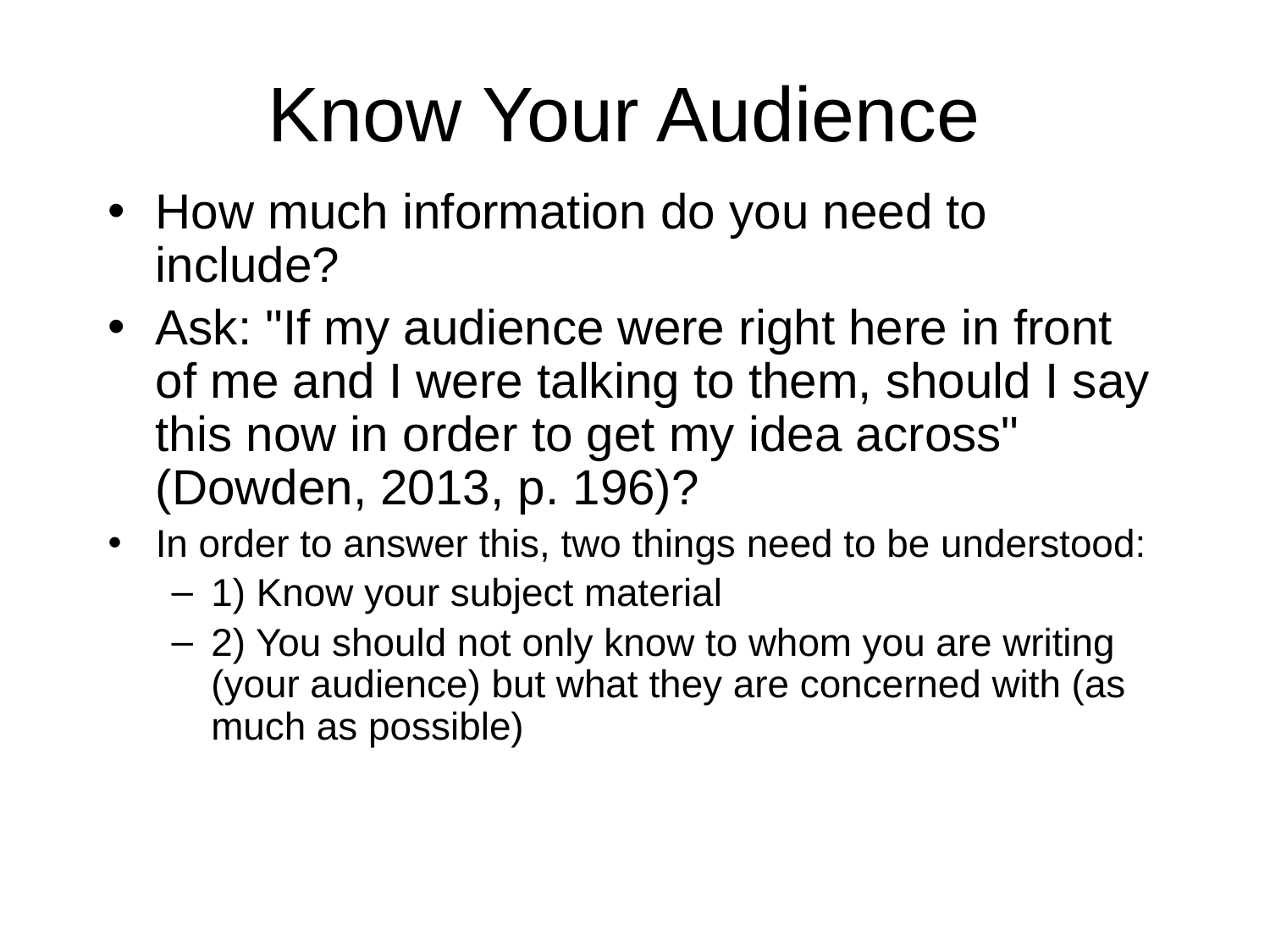

# Know Your Audience
How much information do you need to include?
Ask: "If my audience were right here in front of me and I were talking to them, should I say this now in order to get my idea across" (Dowden, 2013, p. 196)?
In order to answer this, two things need to be understood:
1) Know your subject material
2) You should not only know to whom you are writing (your audience) but what they are concerned with (as much as possible)